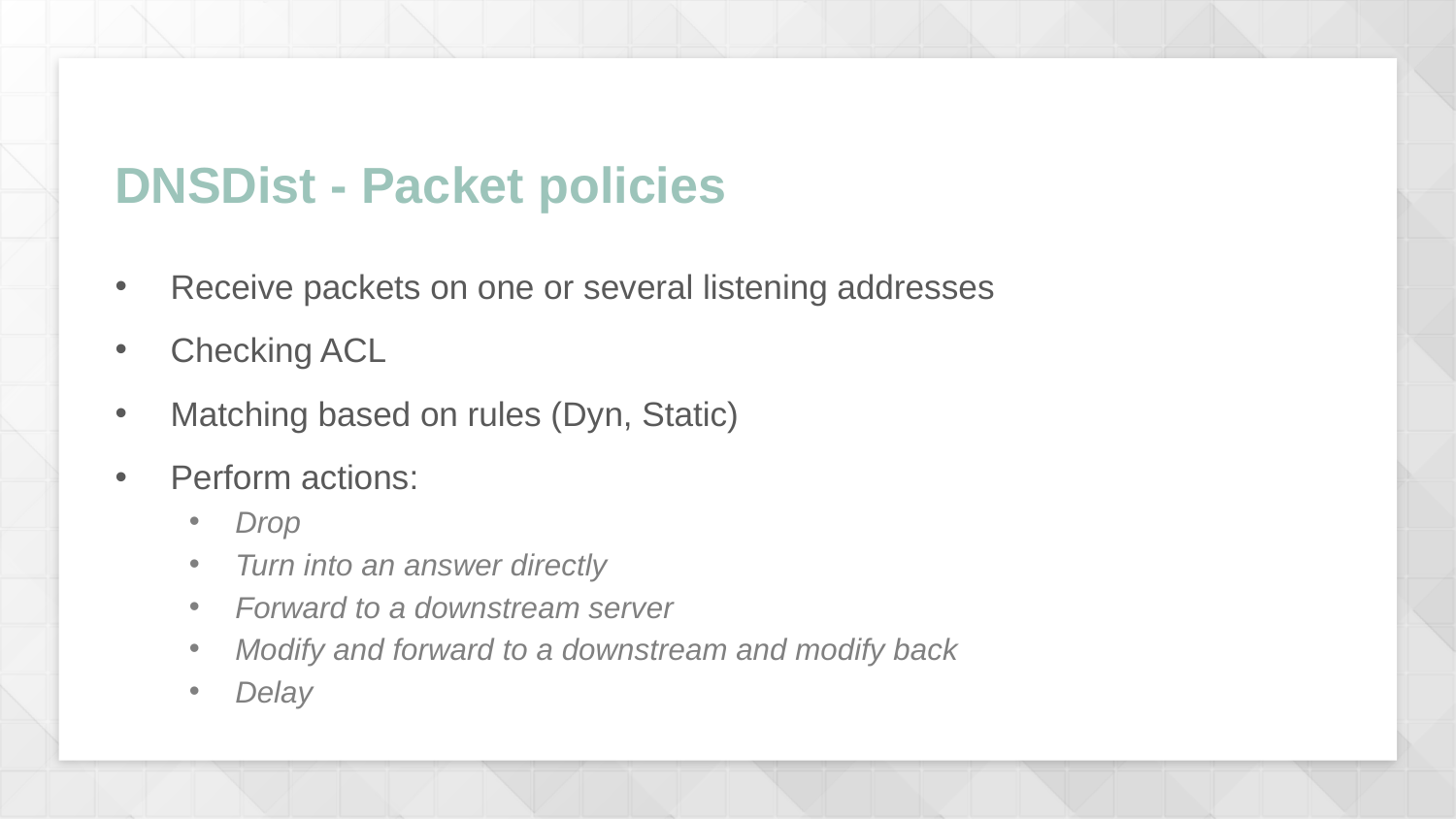

DNSDist - Packet policies
# Receive packets on one or several listening addresses
Checking ACL
Matching based on rules (Dyn, Static)
Perform actions:
Drop
Turn into an answer directly
Forward to a downstream server
Modify and forward to a downstream and modify back
Delay

22